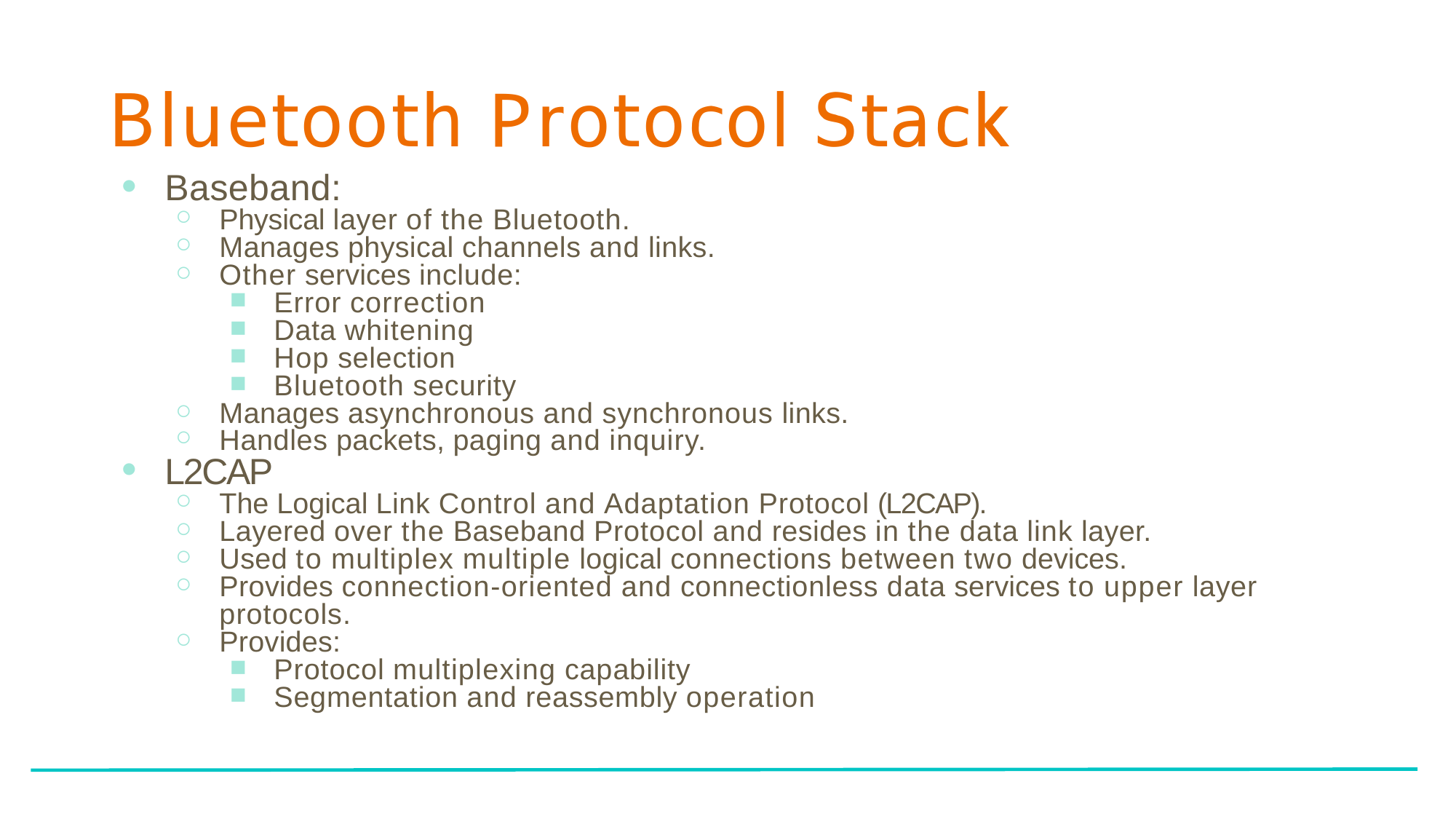

# Bluetooth Protocol Stack
Baseband:
Physical layer of the Bluetooth.
Manages physical channels and links.
Other services include:
Error correction
Data whitening
Hop selection
Bluetooth security
Manages asynchronous and synchronous links.
Handles packets, paging and inquiry.
L2CAP
The Logical Link Control and Adaptation Protocol (L2CAP).
Layered over the Baseband Protocol and resides in the data link layer.
Used to multiplex multiple logical connections between two devices.
Provides connection‐oriented and connectionless data services to upper layer
protocols.
Provides:
Protocol multiplexing capability
Segmentation and reassembly operation